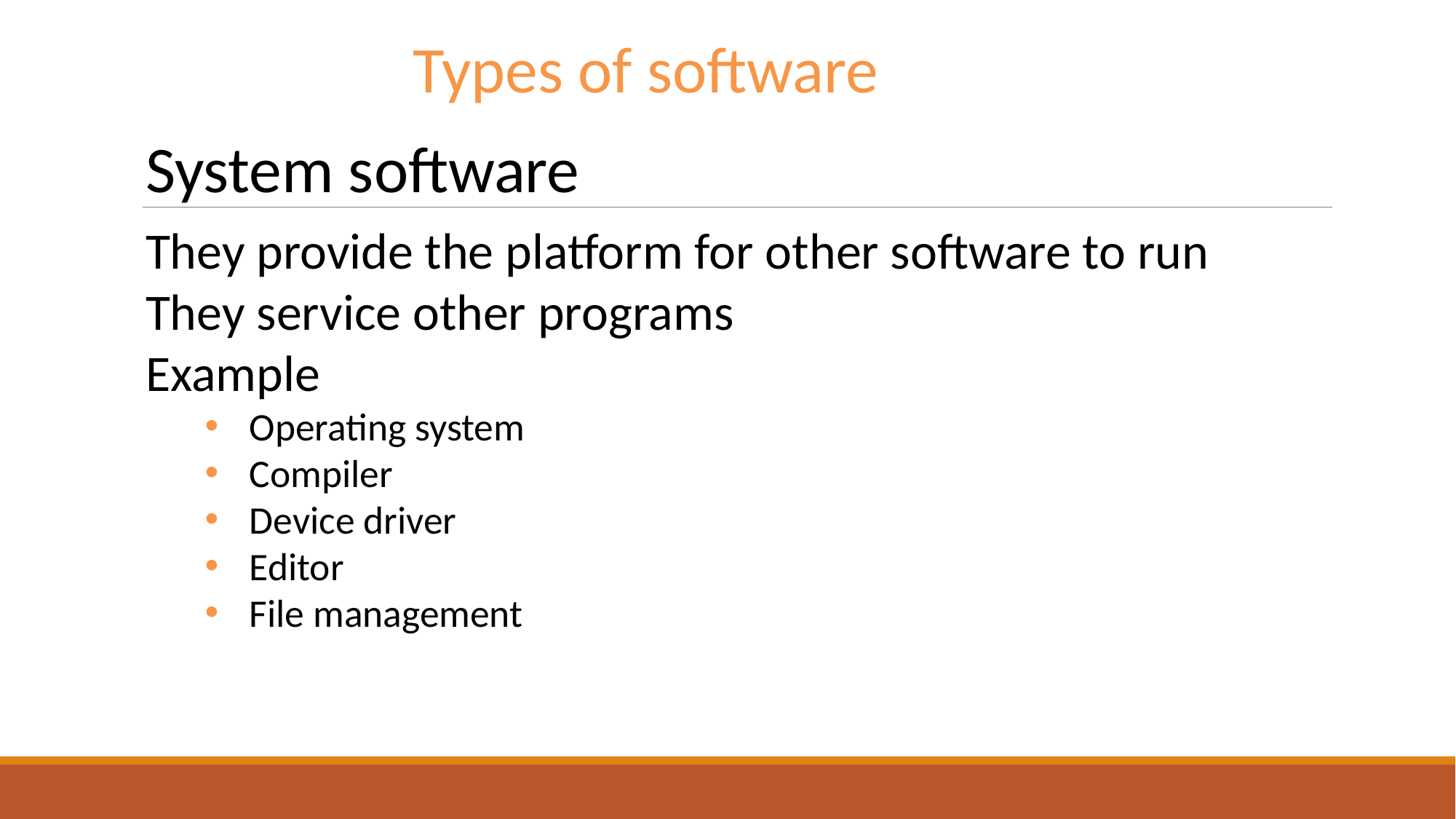

# Types of software
System software
They provide the platform for other software to run
They service other programs
Example
Operating system
Compiler
Device driver
Editor
File management